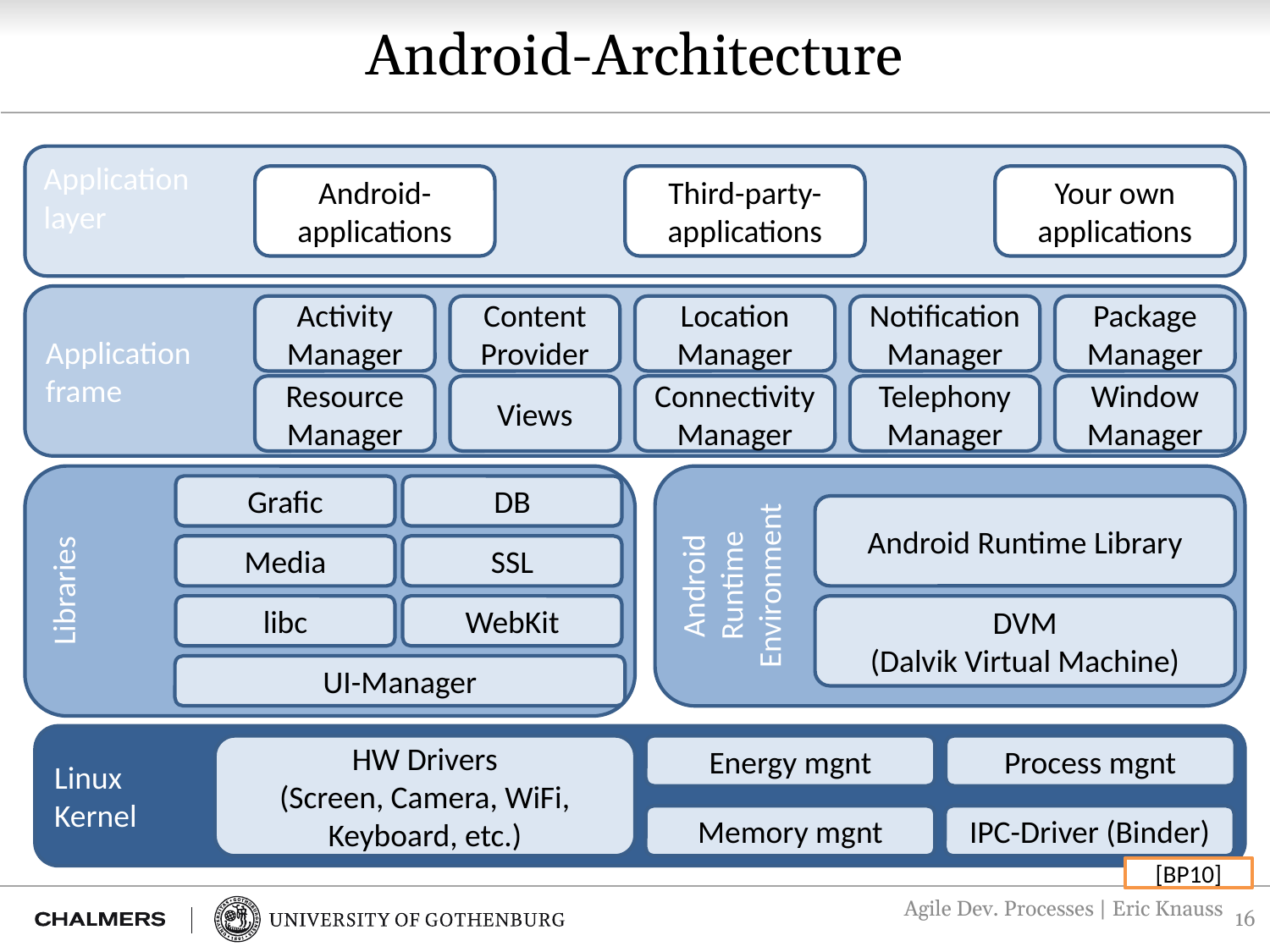

# Android-Architecture
Application
layer
Android-applications
Third-party-applications
Your own applications
Application
frame
Activity Manager
Content Provider
Location Manager
Notification Manager
Package Manager
Resource Manager
Views
Connectivity Manager
Telephony Manager
Window Manager
Libraries
Android Runtime Environment
Grafic
DB
Android Runtime Library
Media
SSL
libc
WebKit
DVM
(Dalvik Virtual Machine)
UI-Manager
Linux
Kernel
HW Drivers
(Screen, Camera, WiFi, Keyboard, etc.)
Energy mgnt
Process mgnt
Memory mgnt
IPC-Driver (Binder)
[BP10]
Agile Dev. Processes | Eric Knauss
16